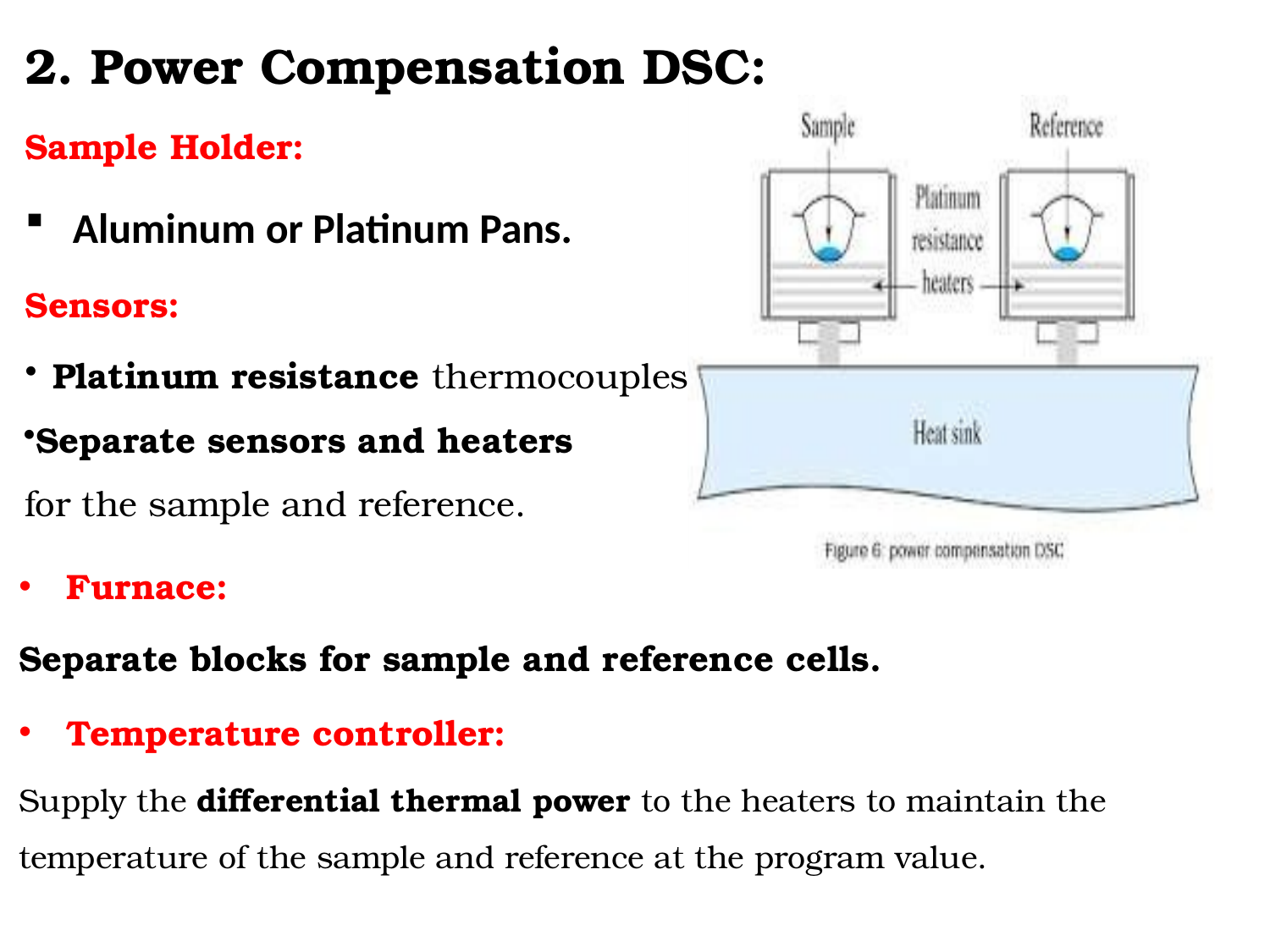

2. Power Compensation DSC:
Sample Holder:
Aluminum or Platinum Pans.
Sensors:
Platinum resistance thermocouples
Separate sensors and heaters for the sample and reference.

Furnace:
Separate blocks for sample and reference cells.
Temperature controller:
Supply the differential thermal power to the heaters to maintain the  temperature of the sample and reference at the program value.